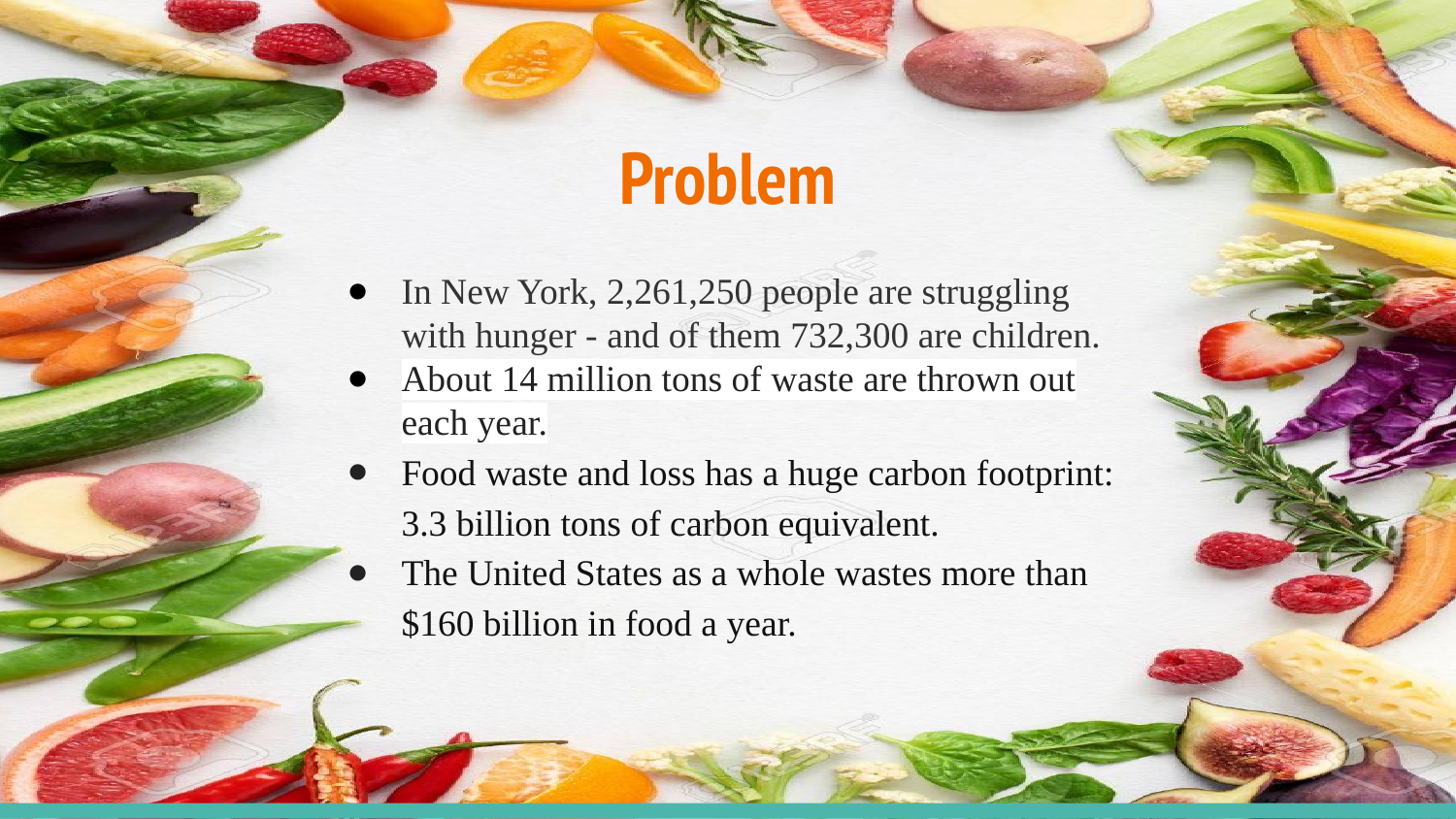

# Problem
In New York, 2,261,250 people are struggling with hunger - and of them 732,300 are children.
About 14 million tons of waste are thrown out each year.
Food waste and loss has a huge carbon footprint: 3.3 billion tons of carbon equivalent.
The United States as a whole wastes more than $160 billion in food a year.